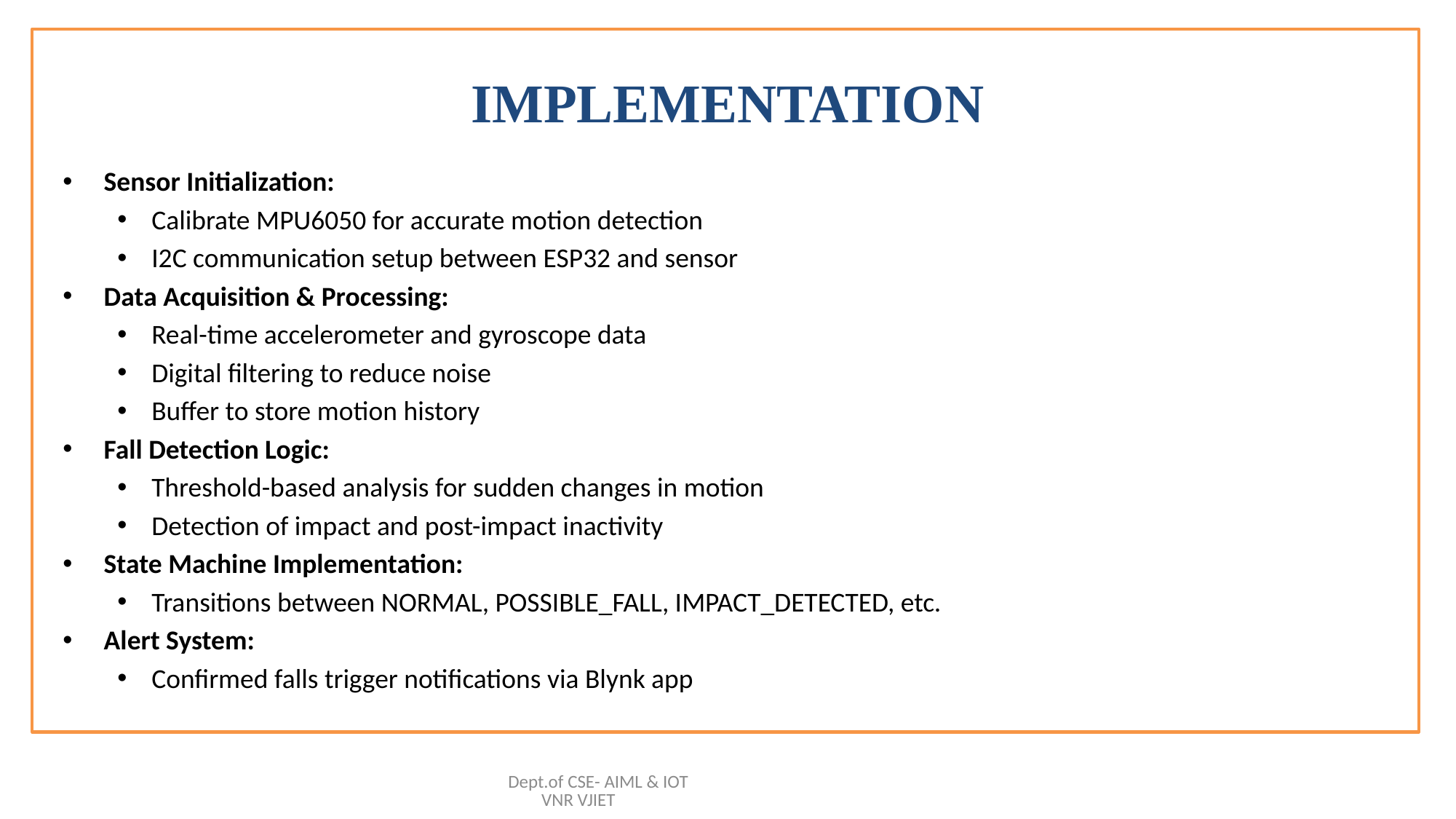

# IMPLEMENTATION
Sensor Initialization:
Calibrate MPU6050 for accurate motion detection
I2C communication setup between ESP32 and sensor
Data Acquisition & Processing:
Real-time accelerometer and gyroscope data
Digital filtering to reduce noise
Buffer to store motion history
Fall Detection Logic:
Threshold-based analysis for sudden changes in motion
Detection of impact and post-impact inactivity
State Machine Implementation:
Transitions between NORMAL, POSSIBLE_FALL, IMPACT_DETECTED, etc.
Alert System:
Confirmed falls trigger notifications via Blynk app
Dept.of CSE- AIML & IOT                                                                     VNR VJIET